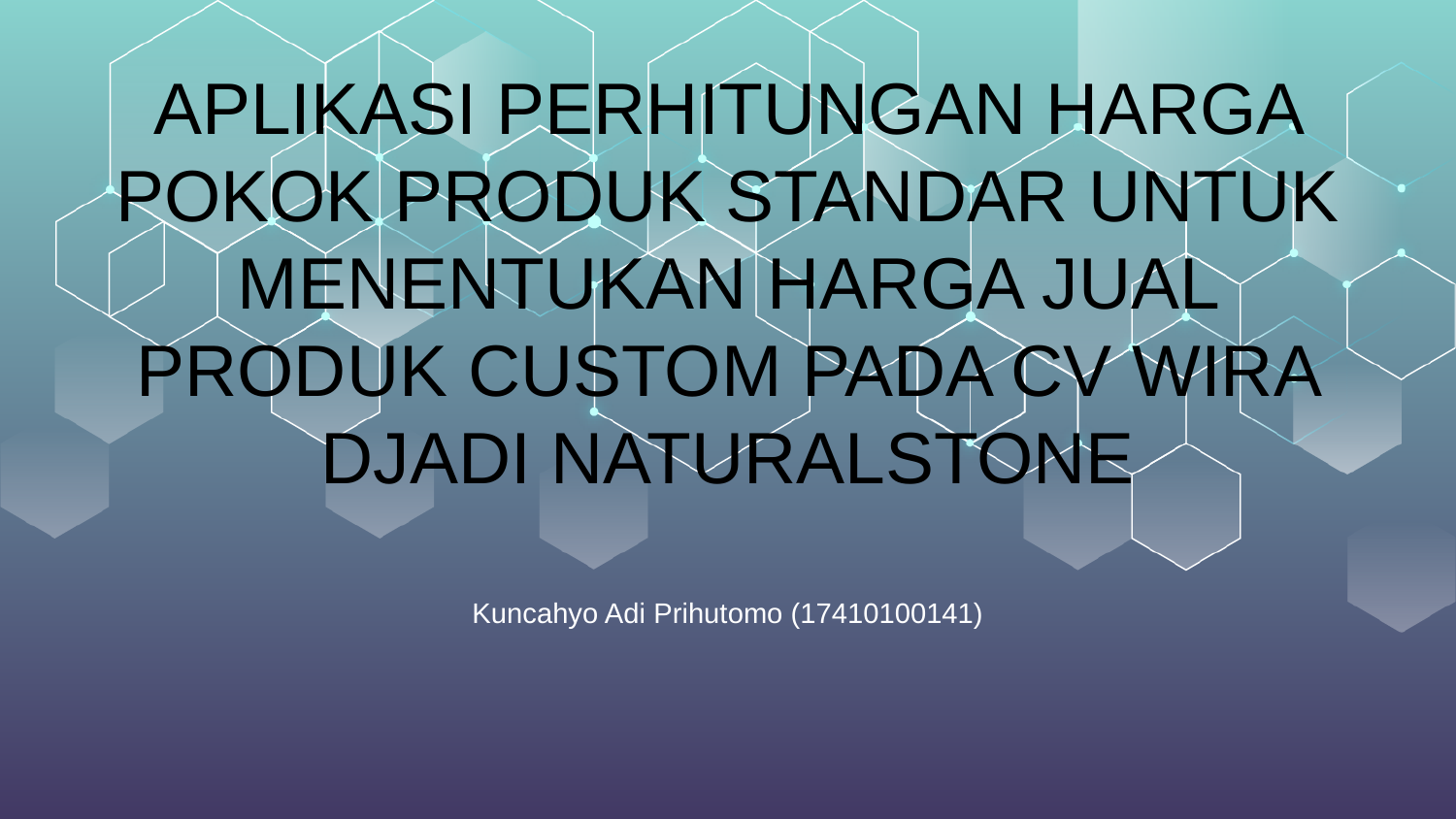

# APLIKASI PERHITUNGAN HARGA POKOK PRODUK STANDAR UNTUK MENENTUKAN HARGA JUAL PRODUK CUSTOM PADA CV WIRA DJADI NATURALSTONE
Kuncahyo Adi Prihutomo (17410100141)